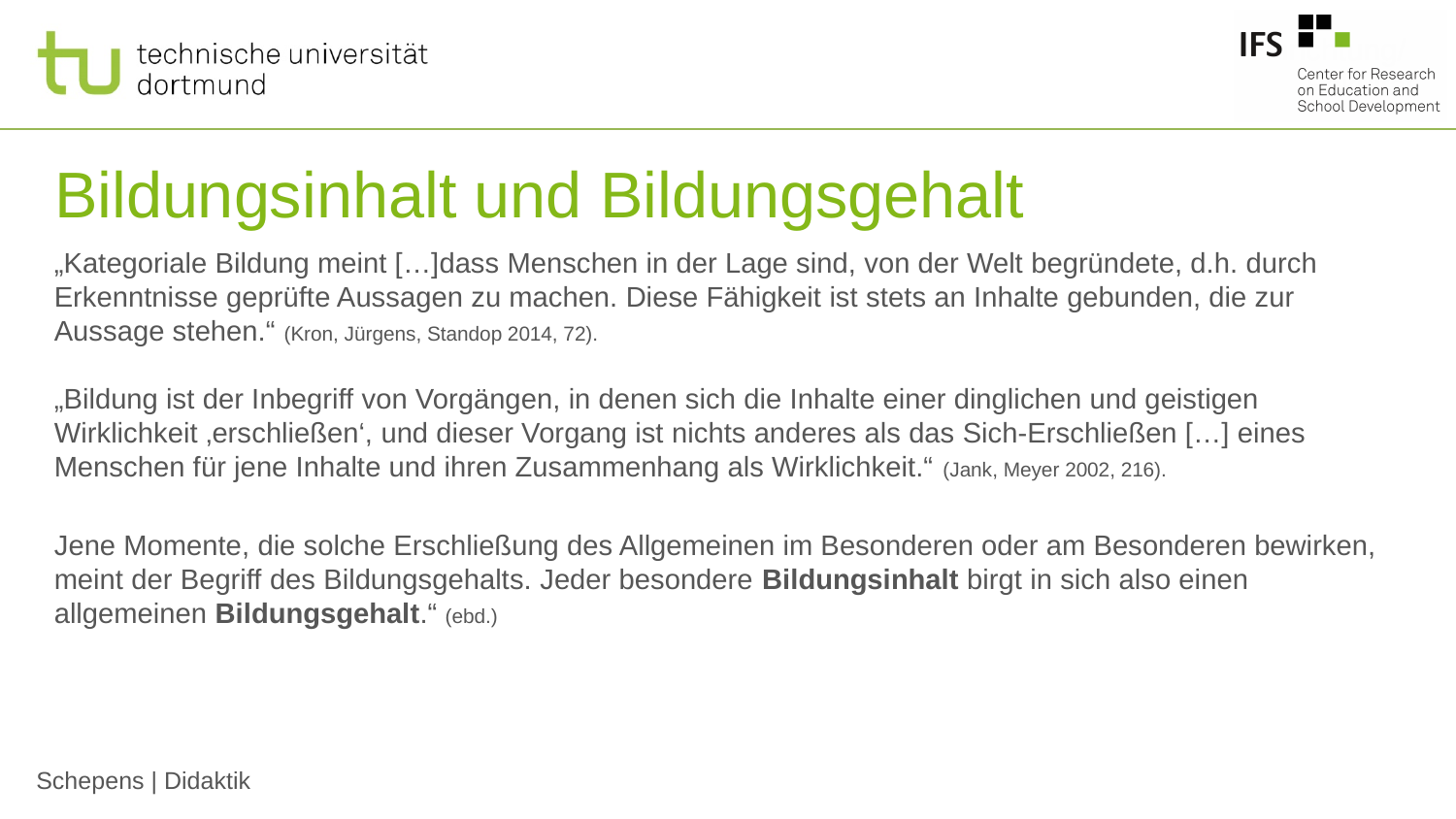

# Bildungsinhalt und Bildungsgehalt
„Kategoriale Bildung meint […]dass Menschen in der Lage sind, von der Welt begründete, d.h. durch Erkenntnisse geprüfte Aussagen zu machen. Diese Fähigkeit ist stets an Inhalte gebunden, die zur Aussage stehen.“ (Kron, Jürgens, Standop 2014, 72).

„Bildung ist der Inbegriff von Vorgängen, in denen sich die Inhalte einer dinglichen und geistigen Wirklichkeit ‚erschließen‘, und dieser Vorgang ist nichts anderes als das Sich-Erschließen […] eines Menschen für jene Inhalte und ihren Zusammenhang als Wirklichkeit.“ (Jank, Meyer 2002, 216).

Jene Momente, die solche Erschließung des Allgemeinen im Besonderen oder am Besonderen bewirken, meint der Begriff des Bildungsgehalts. Jeder besondere Bildungsinhalt birgt in sich also einen allgemeinen Bildungsgehalt.“ (ebd.)